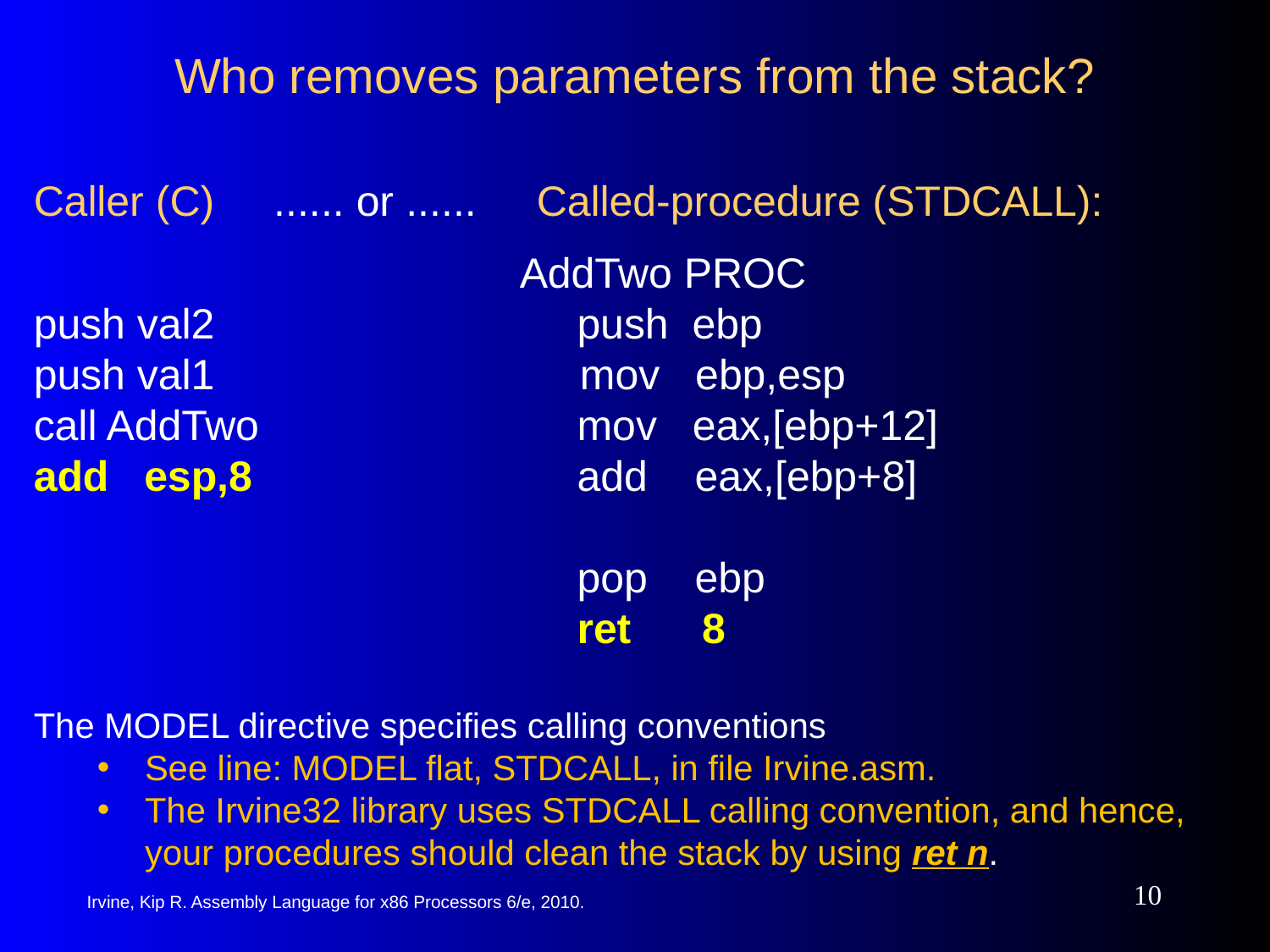

# Who removes parameters from the stack?
Caller (C)     ...... or ......     Called-procedure (STDCALL):
                                         AddTwo PROC
push val2			   push  ebp
push val1		              mov   ebp,esp
call AddTwo			   mov   eax,[ebp+12]
add   esp,8			   add    eax,[ebp+8]

				   pop    ebp
				   ret      8

The MODEL directive specifies calling conventions
See line: MODEL flat, STDCALL, in file Irvine.asm.
The Irvine32 library uses STDCALL calling convention, and hence, your procedures should clean the stack by using ret n.
10
Irvine, Kip R. Assembly Language for x86 Processors 6/e, 2010.